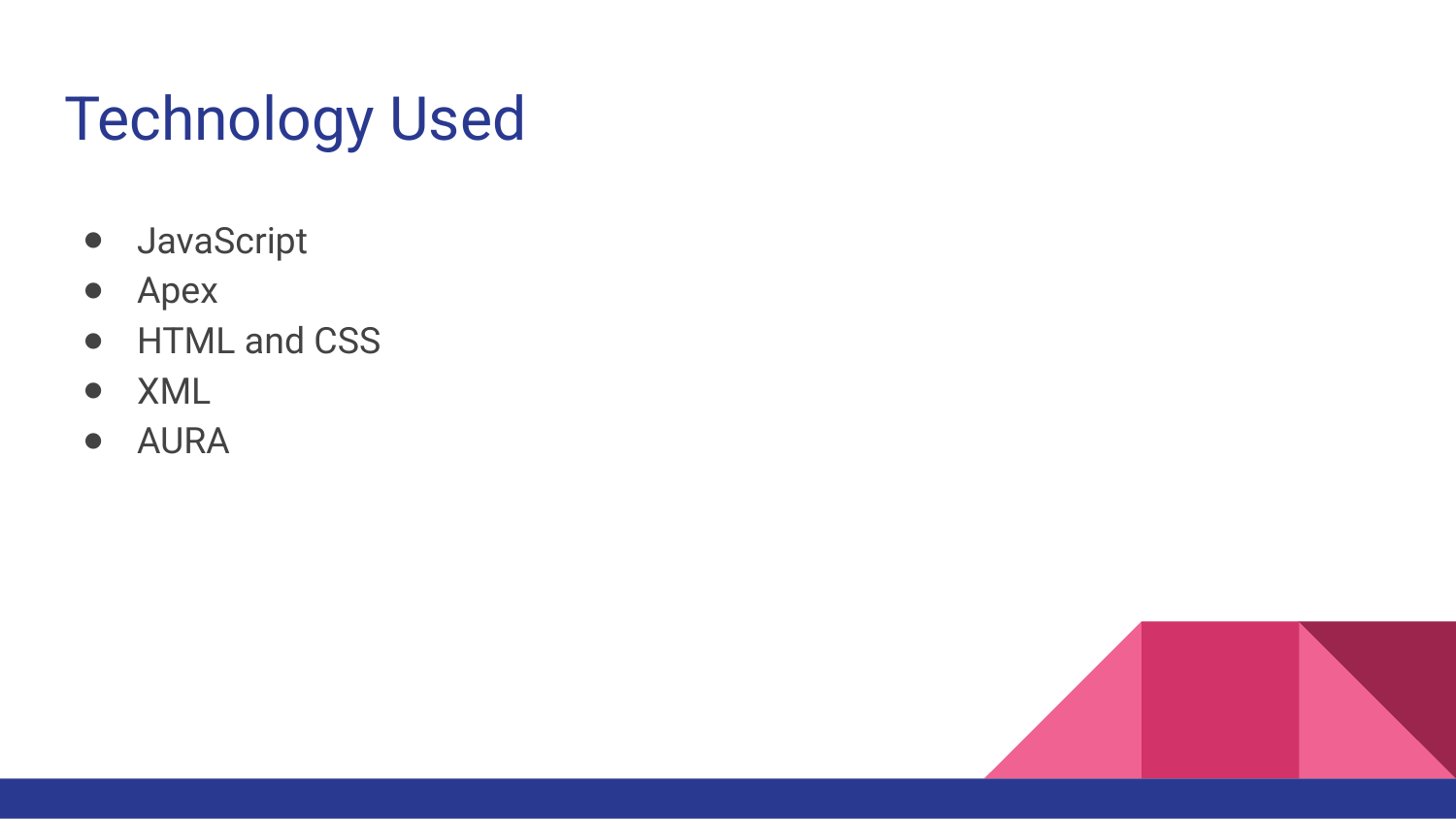

# Technology Used
JavaScript
Apex
HTML and CSS
XML
AURA